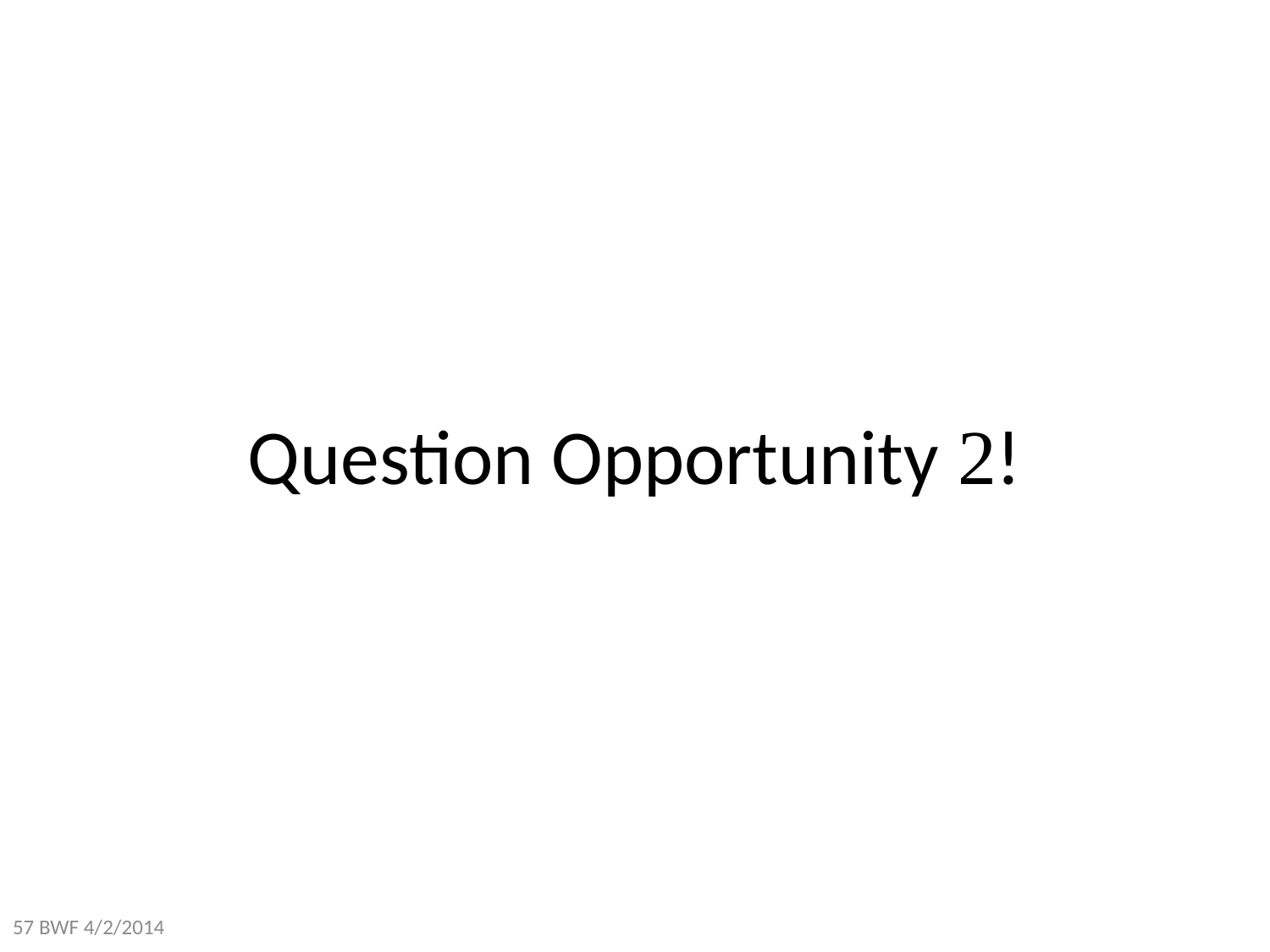

# Question Opportunity 2!
57 BWF 4/2/2014